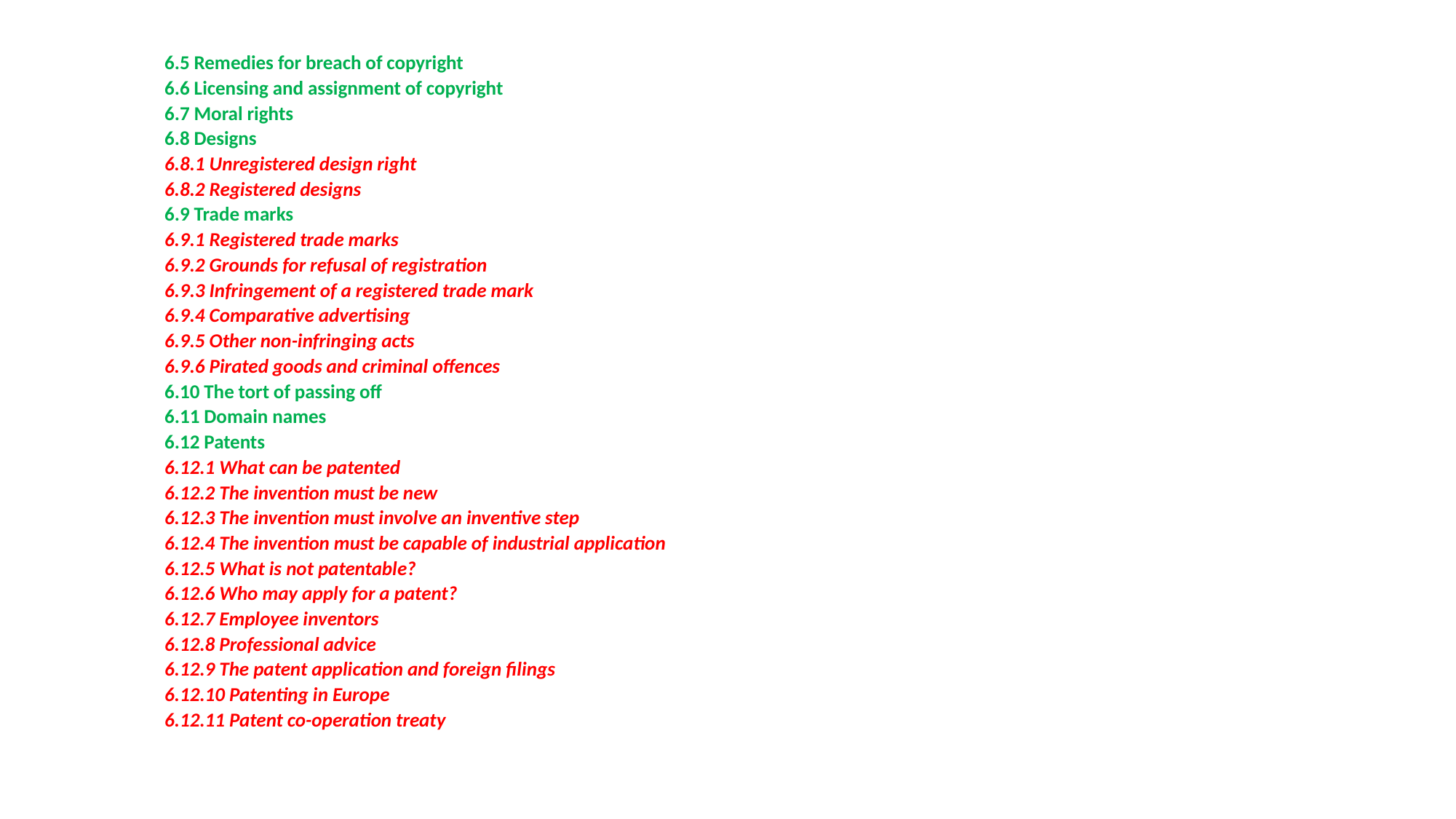

6.5 Remedies for breach of copyright
6.6 Licensing and assignment of copyright
6.7 Moral rights
6.8 Designs
6.8.1 Unregistered design right
6.8.2 Registered designs
6.9 Trade marks
6.9.1 Registered trade marks
6.9.2 Grounds for refusal of registration
6.9.3 Infringement of a registered trade mark
6.9.4 Comparative advertising
6.9.5 Other non-infringing acts
6.9.6 Pirated goods and criminal offences
6.10 The tort of passing off
6.11 Domain names
6.12 Patents
6.12.1 What can be patented
6.12.2 The invention must be new
6.12.3 The invention must involve an inventive step
6.12.4 The invention must be capable of industrial application
6.12.5 What is not patentable?
6.12.6 Who may apply for a patent?
6.12.7 Employee inventors
6.12.8 Professional advice
6.12.9 The patent application and foreign filings
6.12.10 Patenting in Europe
6.12.11 Patent co-operation treaty